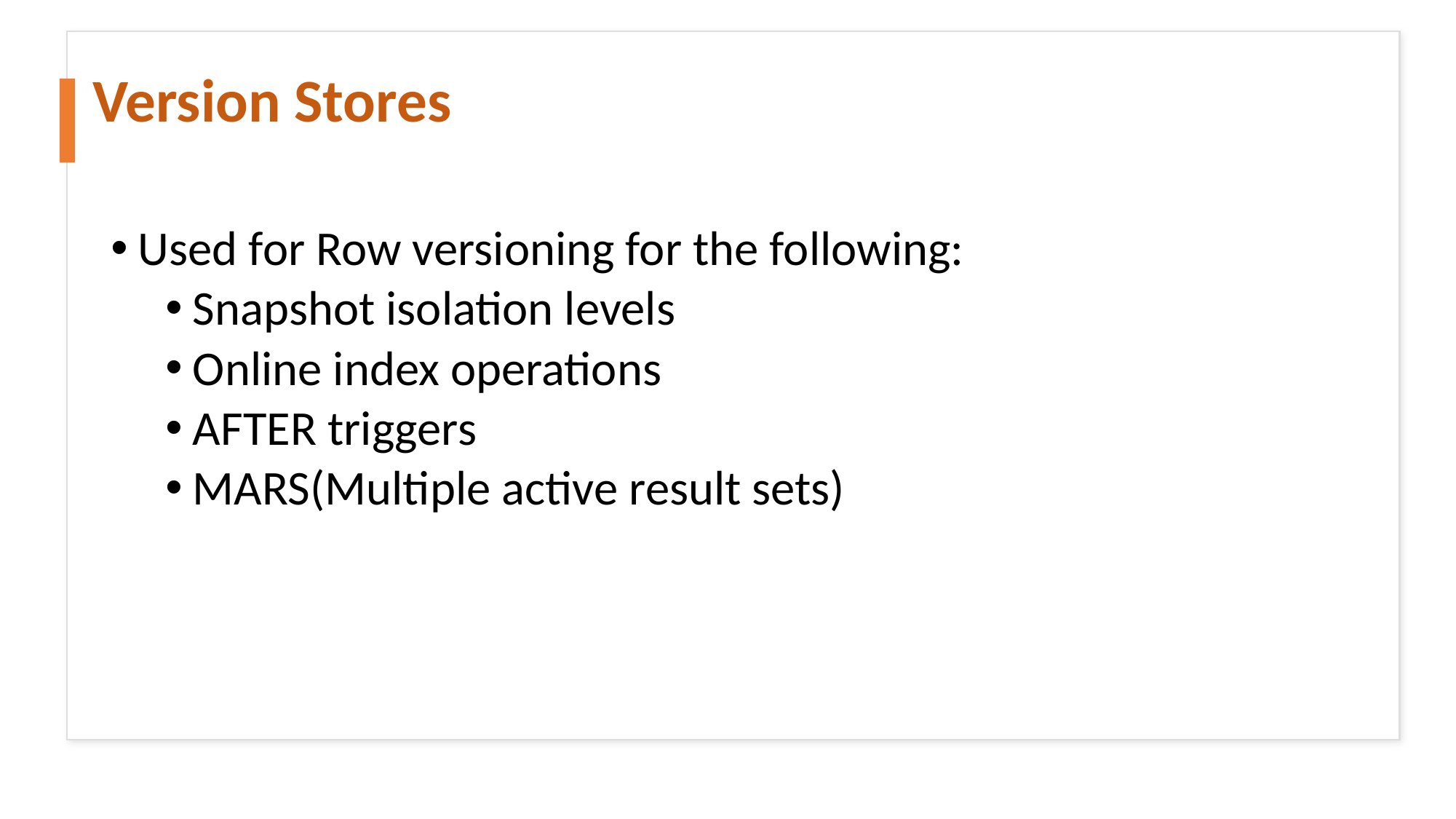

# Version Stores

Used for Row versioning for the following:
Snapshot isolation levels
Online index operations
AFTER triggers
MARS(Multiple active result sets)